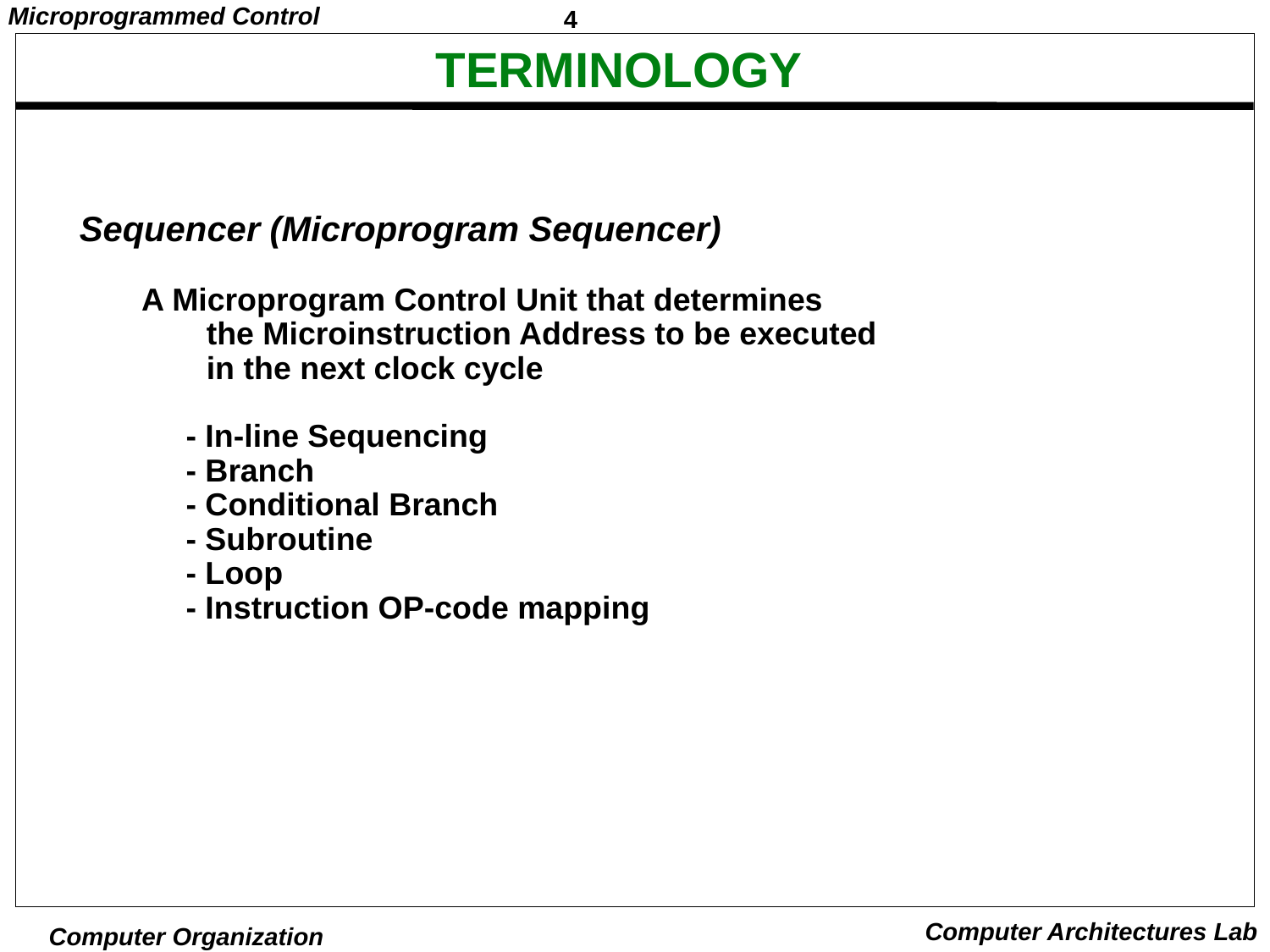

# TERMINOLOGY
Sequencer (Microprogram Sequencer)‏

       A Microprogram Control Unit that determines
	the Microinstruction Address to be executed
        	in the next clock cycle

            - In-line Sequencing
            - Branch
            - Conditional Branch
            - Subroutine
            - Loop
            - Instruction OP-code mapping